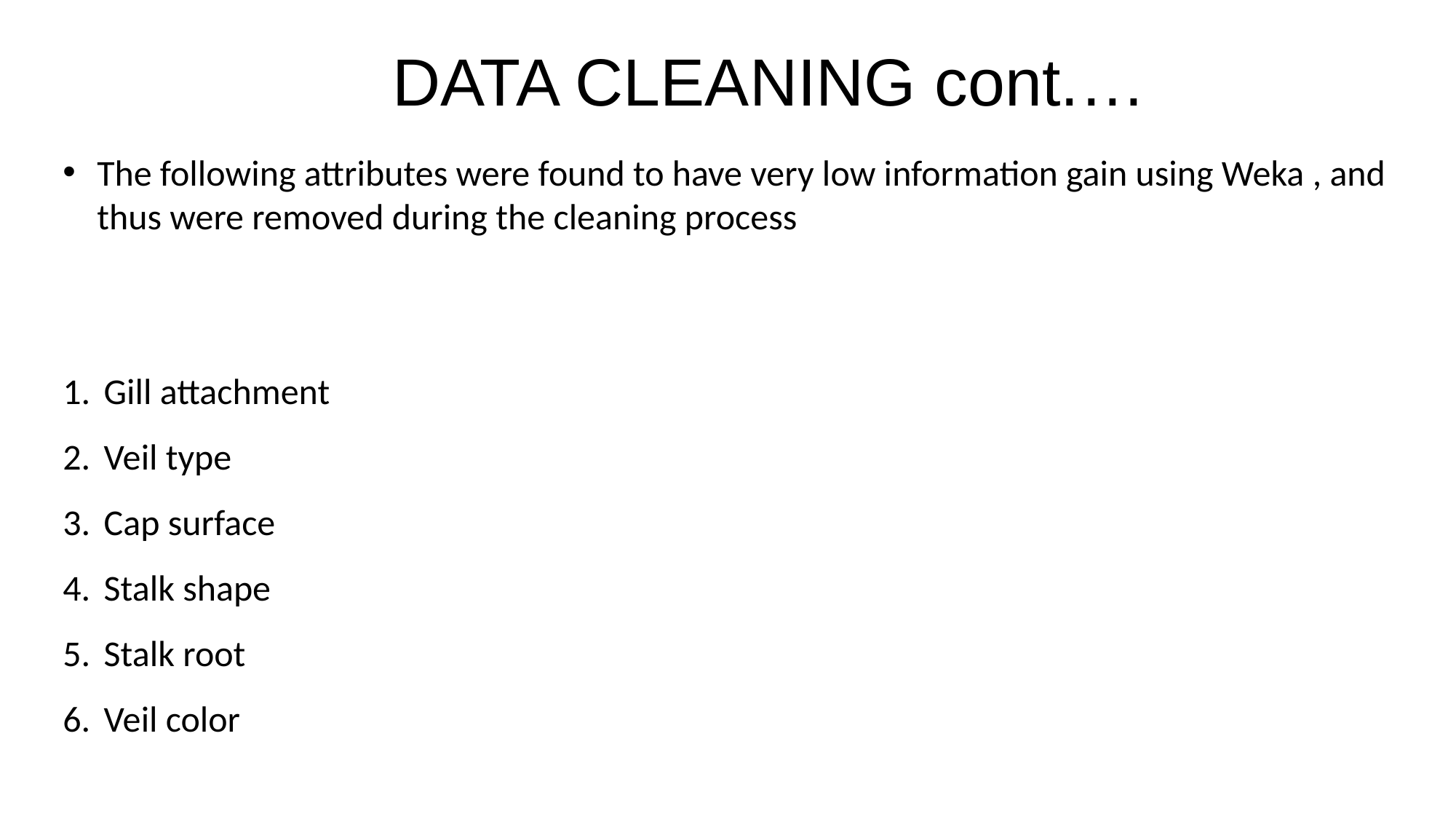

DATA CLEANING cont.…
The following attributes were found to have very low information gain using Weka , and thus were removed during the cleaning process

Gill attachment
Veil type
Cap surface
Stalk shape
Stalk root
Veil color